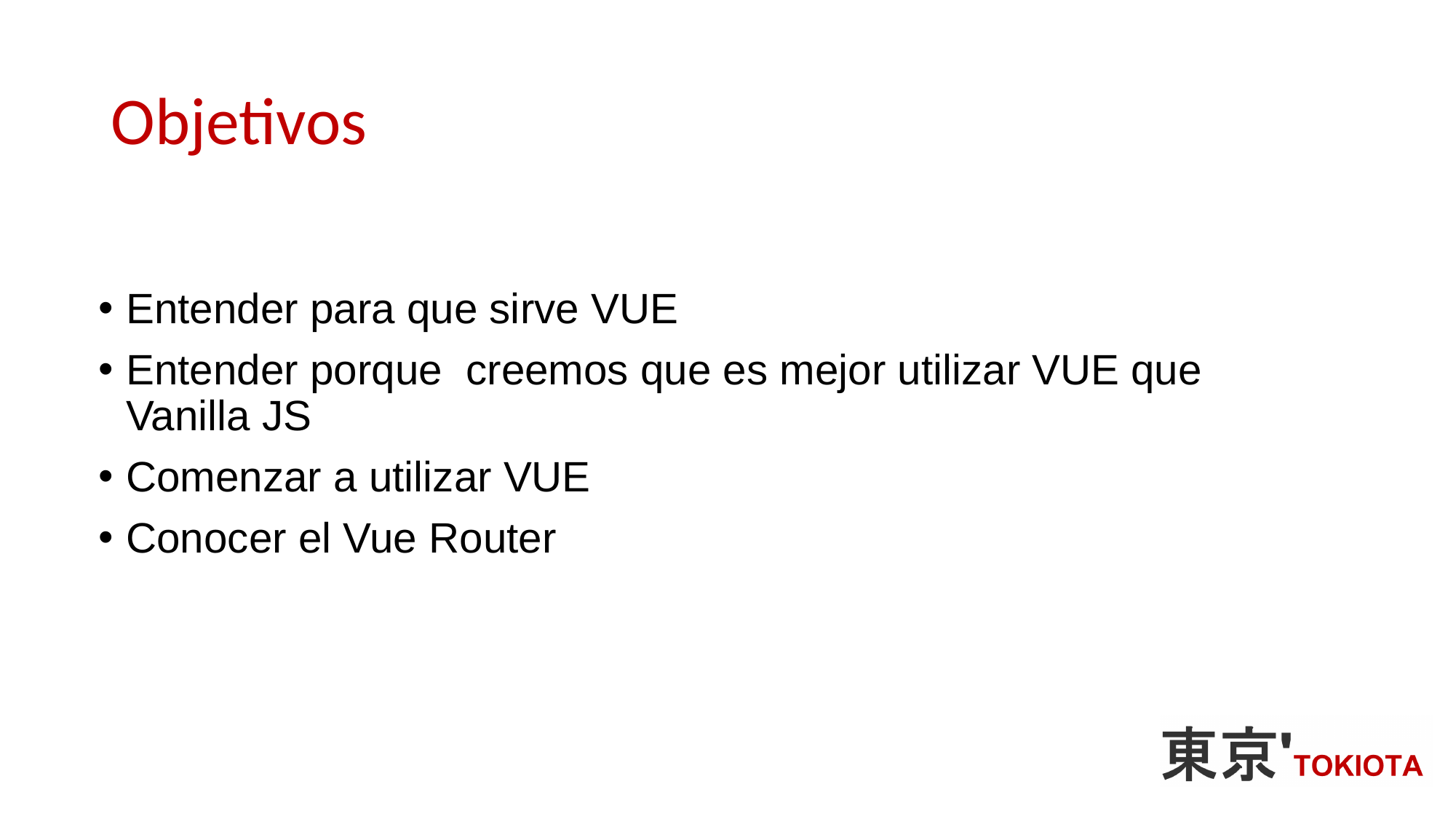

# Objetivos

Entender para que sirve VUE
Entender porque  creemos que es mejor utilizar VUE que Vanilla JS
Comenzar a utilizar VUE
Conocer el Vue Router